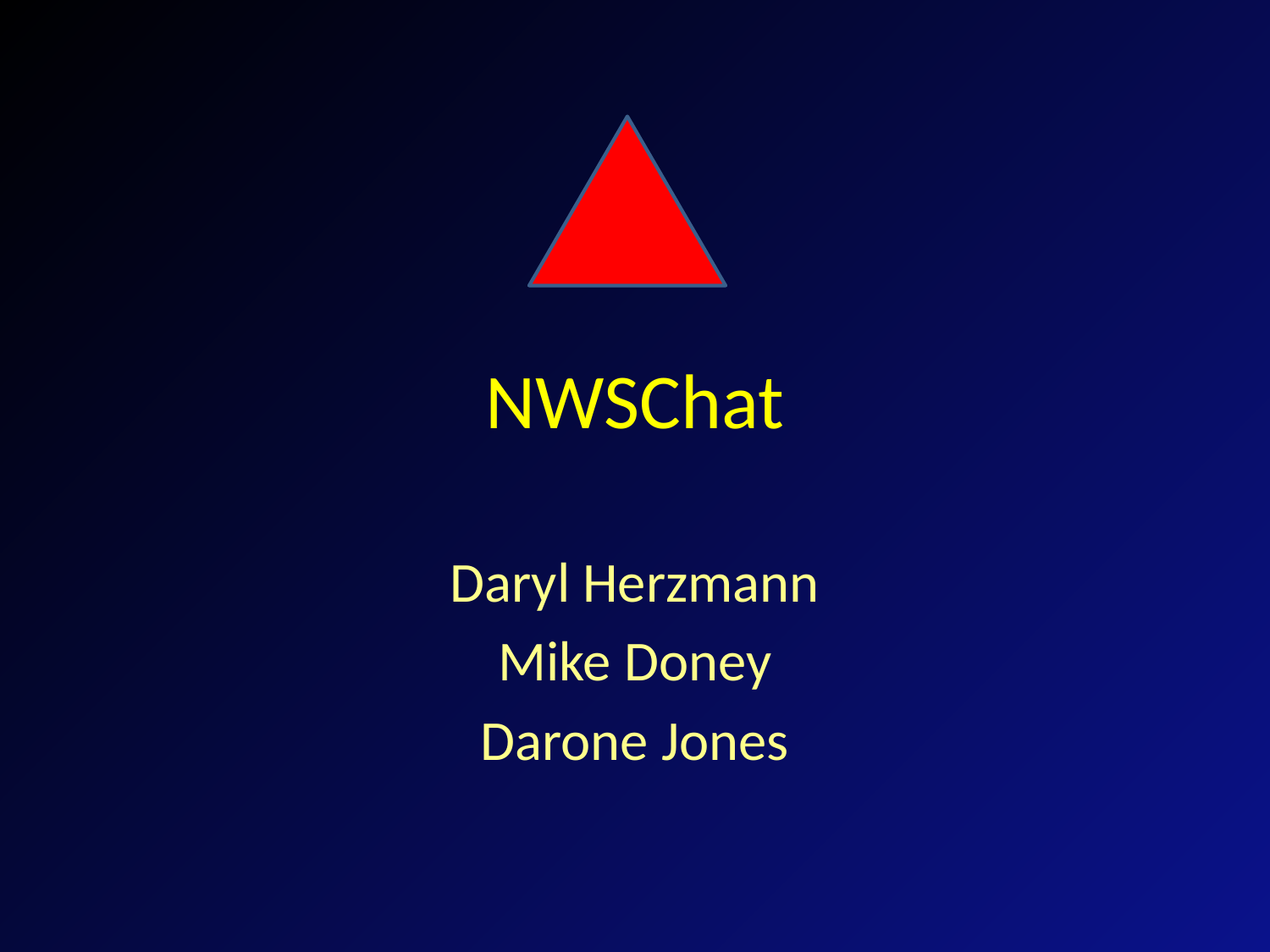

# NWSChat
Daryl Herzmann
Mike Doney
Darone Jones